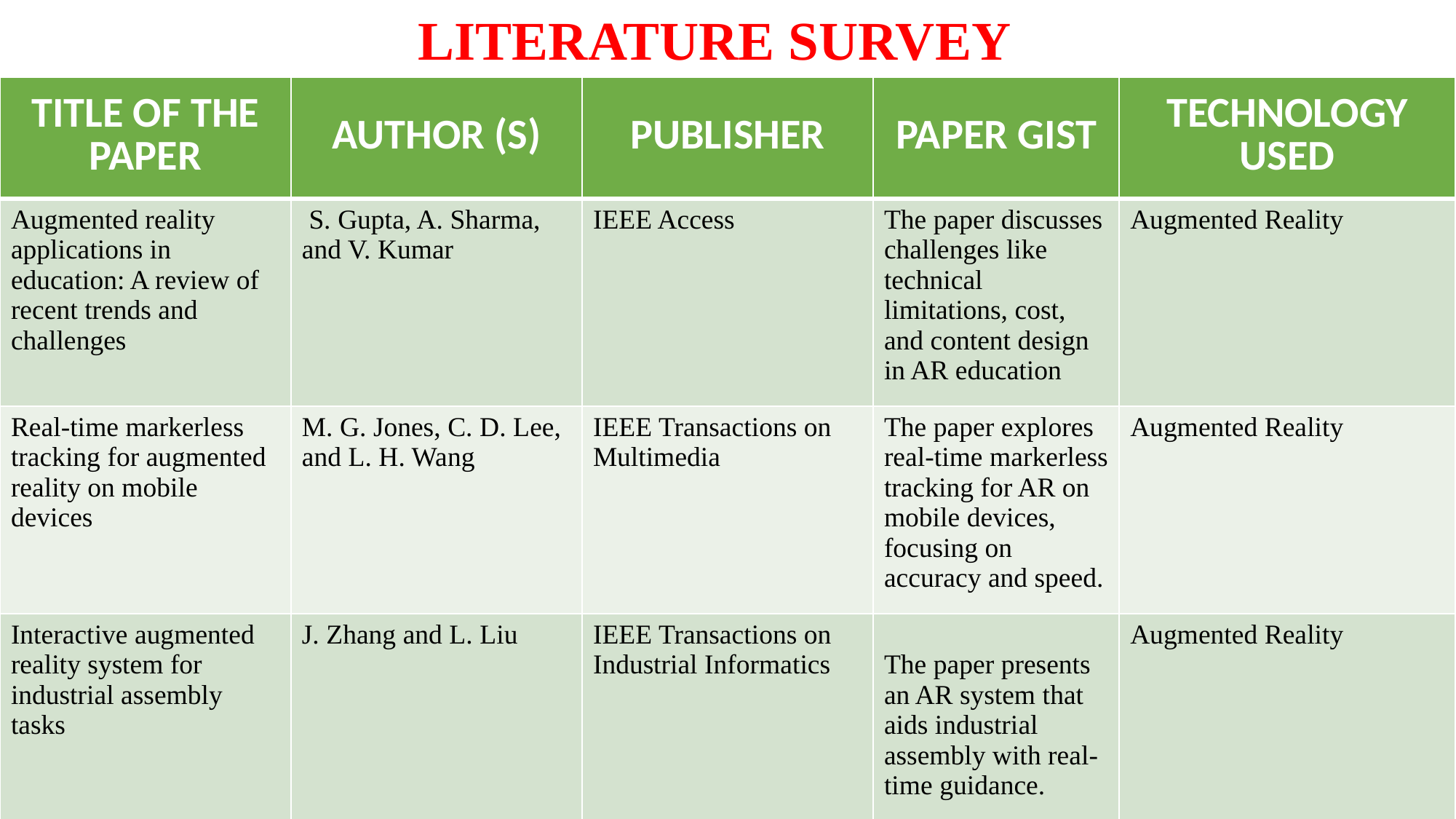

LITERATURE SURVEY
| TITLE OF THE PAPER | AUTHOR (S) | PUBLISHER | PAPER GIST | TECHNOLOGY USED |
| --- | --- | --- | --- | --- |
| Augmented reality applications in education: A review of recent trends and challenges | S. Gupta, A. Sharma, and V. Kumar | IEEE Access | The paper discusses challenges like technical limitations, cost, and content design in AR education | Augmented Reality |
| Real-time markerless tracking for augmented reality on mobile devices | M. G. Jones, C. D. Lee, and L. H. Wang | IEEE Transactions on Multimedia | The paper explores real-time markerless tracking for AR on mobile devices, focusing on accuracy and speed. | Augmented Reality |
| Interactive augmented reality system for industrial assembly tasks | J. Zhang and L. Liu | IEEE Transactions on Industrial Informatics | The paper presents an AR system that aids industrial assembly with real-time guidance. | Augmented Reality |

5